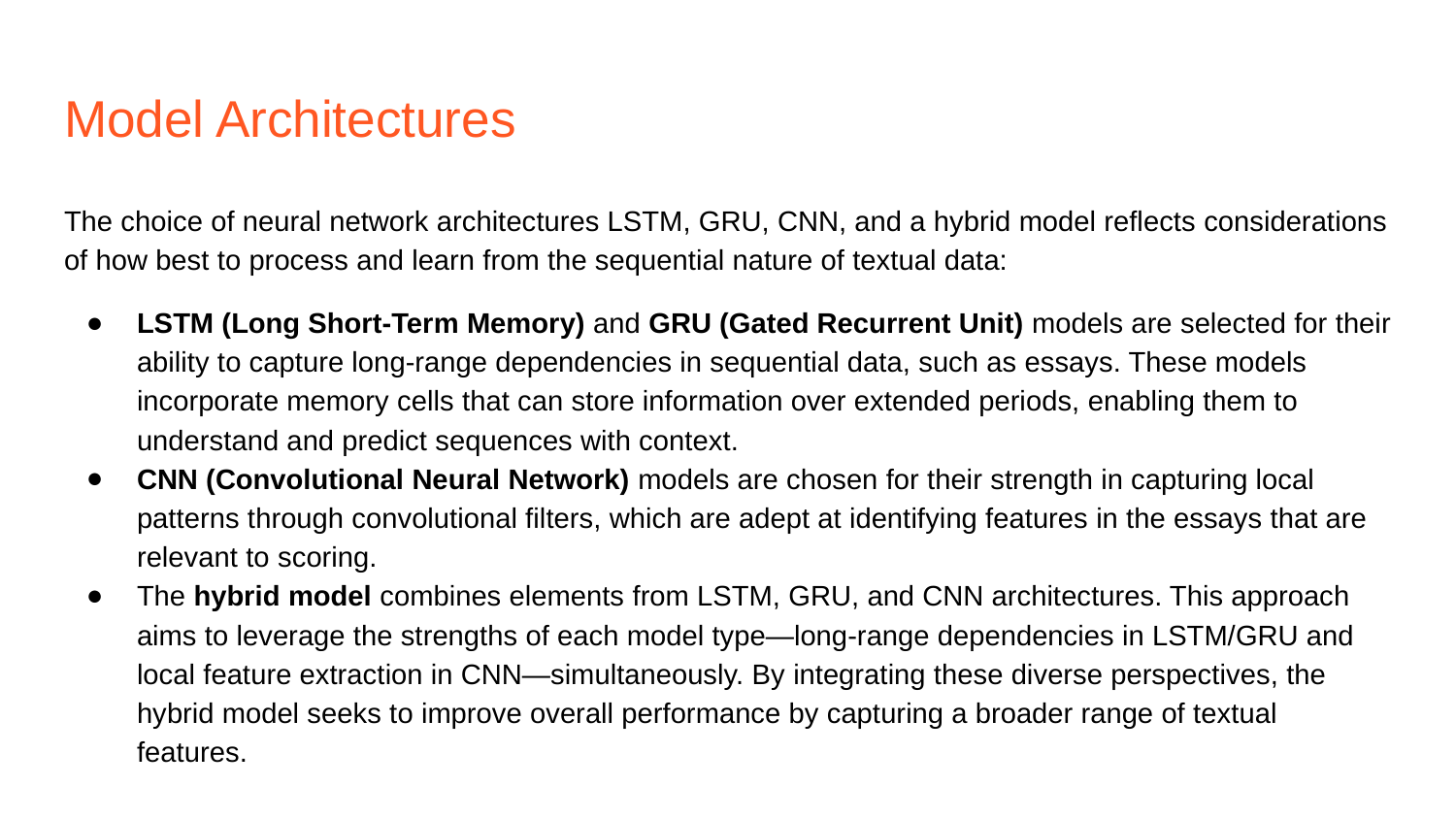

# Model Architectures
The choice of neural network architectures LSTM, GRU, CNN, and a hybrid model reflects considerations of how best to process and learn from the sequential nature of textual data:
LSTM (Long Short-Term Memory) and GRU (Gated Recurrent Unit) models are selected for their ability to capture long-range dependencies in sequential data, such as essays. These models incorporate memory cells that can store information over extended periods, enabling them to understand and predict sequences with context.
CNN (Convolutional Neural Network) models are chosen for their strength in capturing local patterns through convolutional filters, which are adept at identifying features in the essays that are relevant to scoring.
The hybrid model combines elements from LSTM, GRU, and CNN architectures. This approach aims to leverage the strengths of each model type—long-range dependencies in LSTM/GRU and local feature extraction in CNN—simultaneously. By integrating these diverse perspectives, the hybrid model seeks to improve overall performance by capturing a broader range of textual features.